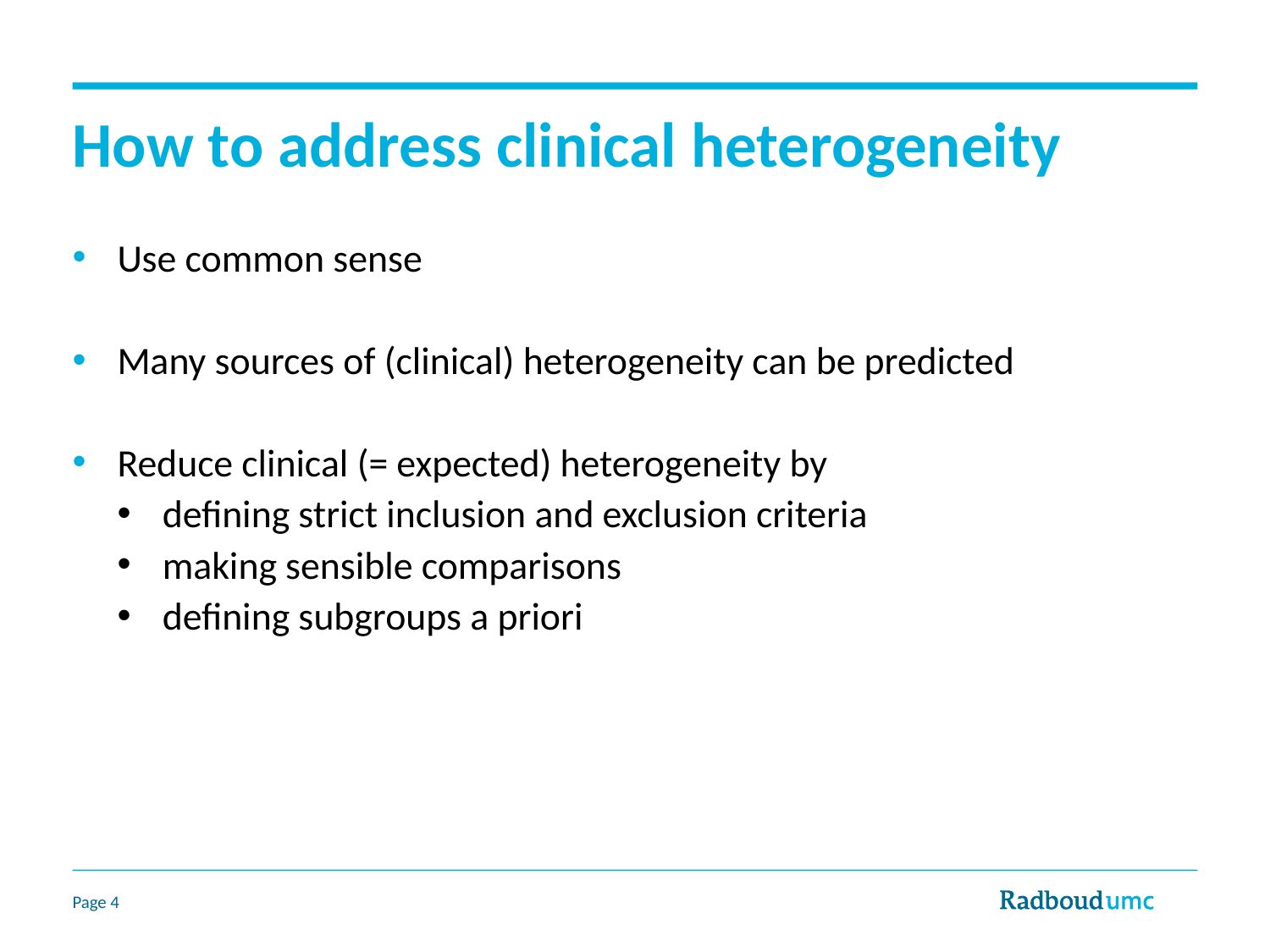

# How to address clinical heterogeneity
Use common sense

Many sources of (clinical) heterogeneity can be predicted

Reduce clinical (= expected) heterogeneity by
defining strict inclusion and exclusion criteria
making sensible comparisons
defining subgroups a priori

Page 4